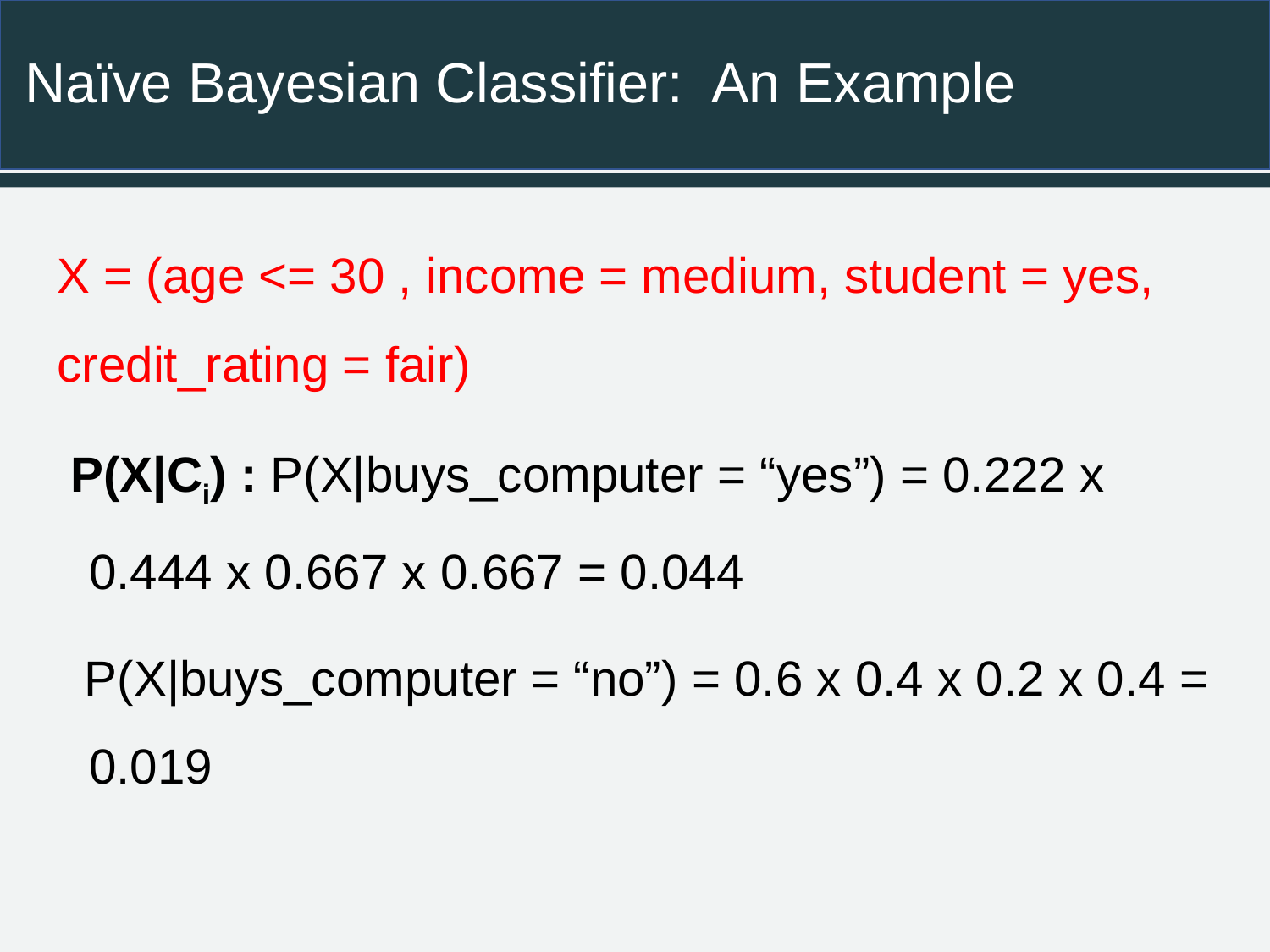

# Naïve Bayesian Classifier:  An Example
X = (age <= 30 , income = medium, student = yes, credit_rating = fair)
 P(X|Ci) : P(X|buys_computer = “yes”) = 0.222 x 0.444 x 0.667 x 0.667 = 0.044
  P(X|buys_computer = “no”) = 0.6 x 0.4 x 0.2 x 0.4 = 0.019